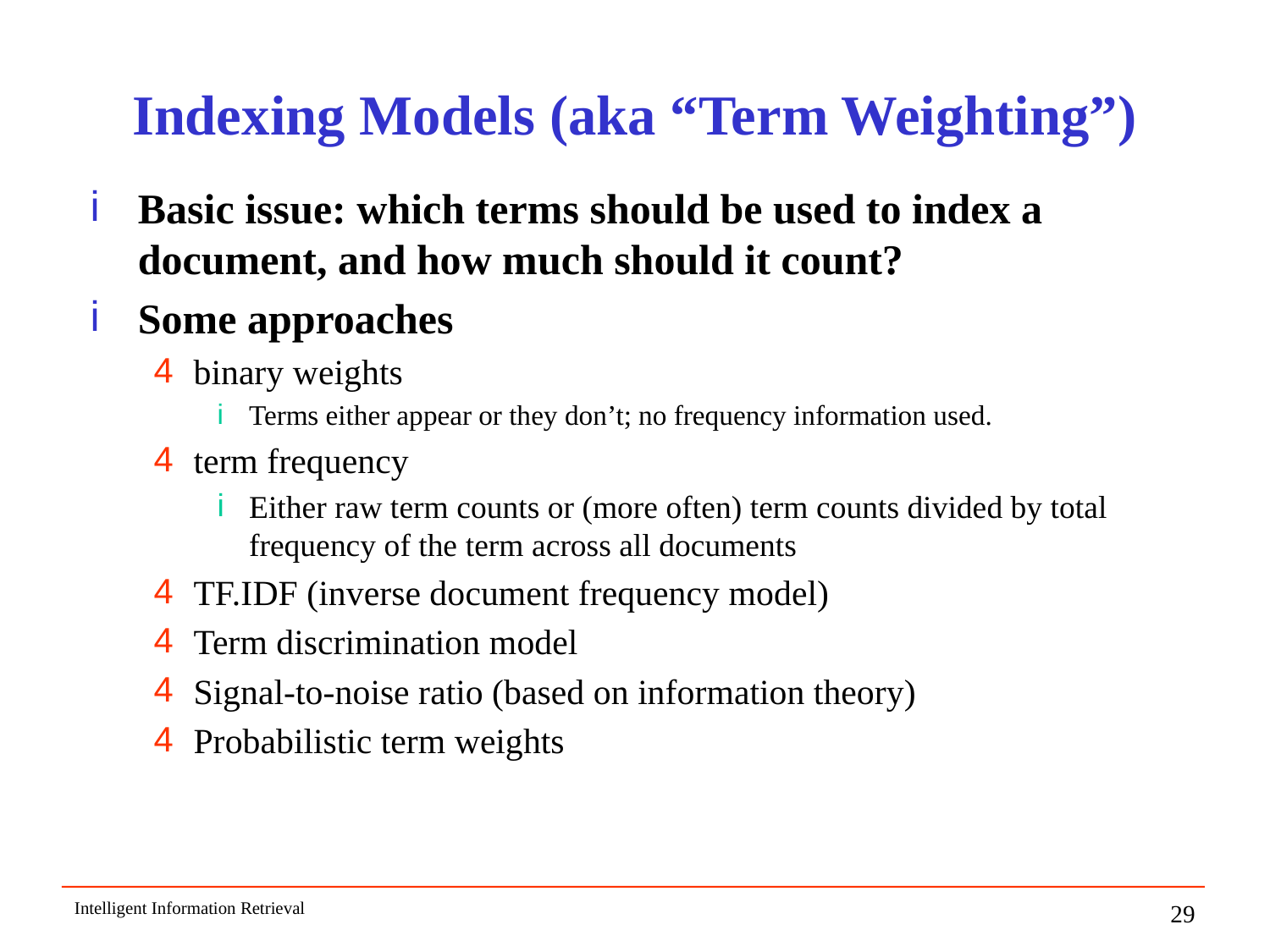

# Indexing Models (aka “Term Weighting”)
Basic issue: which terms should be used to index a document, and how much should it count?
Some approaches
binary weights
Terms either appear or they don’t; no frequency information used.
term frequency
Either raw term counts or (more often) term counts divided by total frequency of the term across all documents
TF.IDF (inverse document frequency model)
Term discrimination model
Signal-to-noise ratio (based on information theory)
Probabilistic term weights
Intelligent Information Retrieval
29